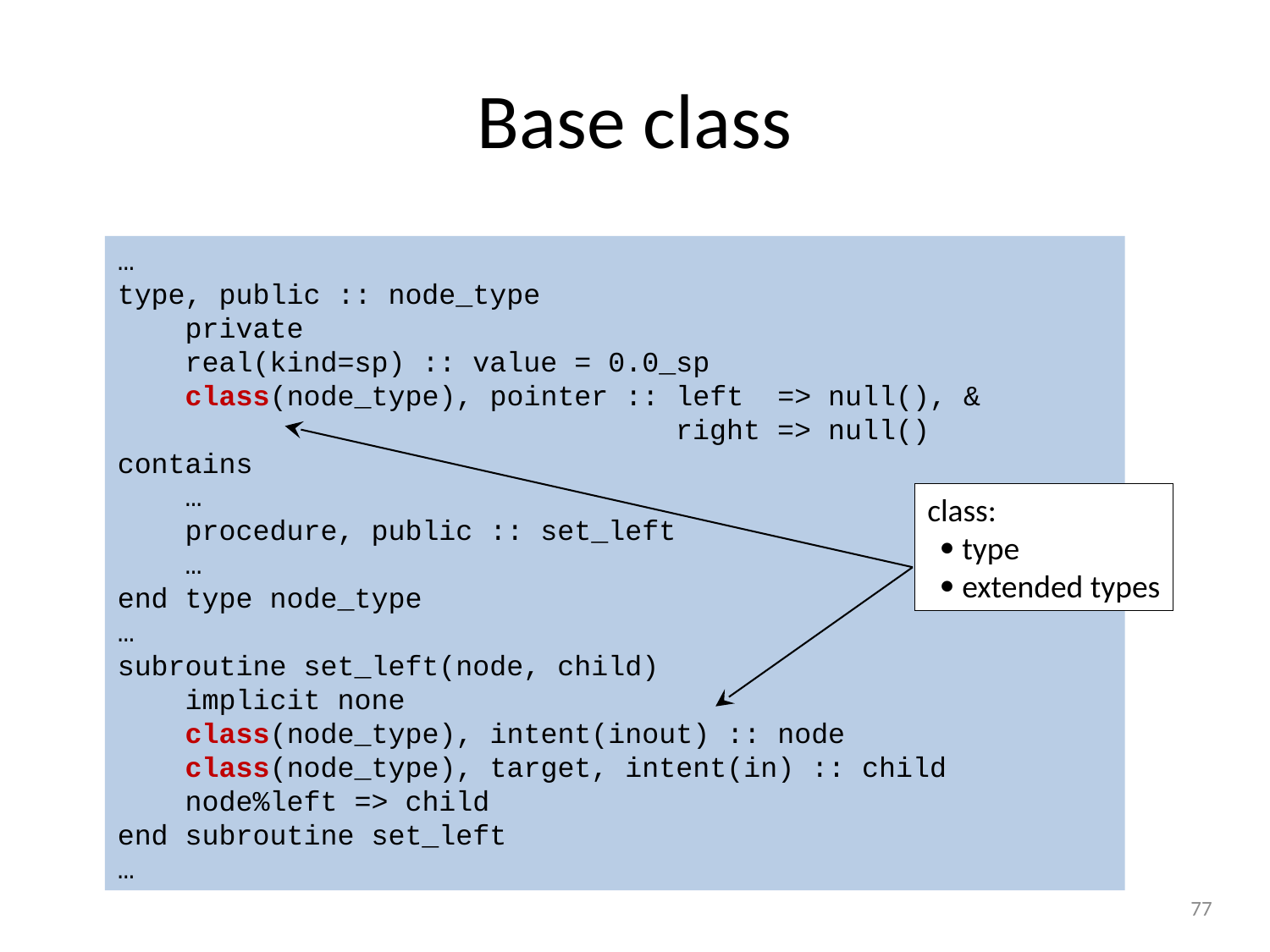

# Base class
…
type, public :: node_type
    private
    real(kind=sp) :: value = 0.0_sp
    class(node_type), pointer :: left  => null(), &
                                 right => null()
contains
    …
    procedure, public :: set_left
    …
end type node_type
…
subroutine set_left(node, child)
    implicit none
    class(node_type), intent(inout) :: node
    class(node_type), target, intent(in) :: child
    node%left => child
end subroutine set_left
…
class:
  • type
  • extended types
77